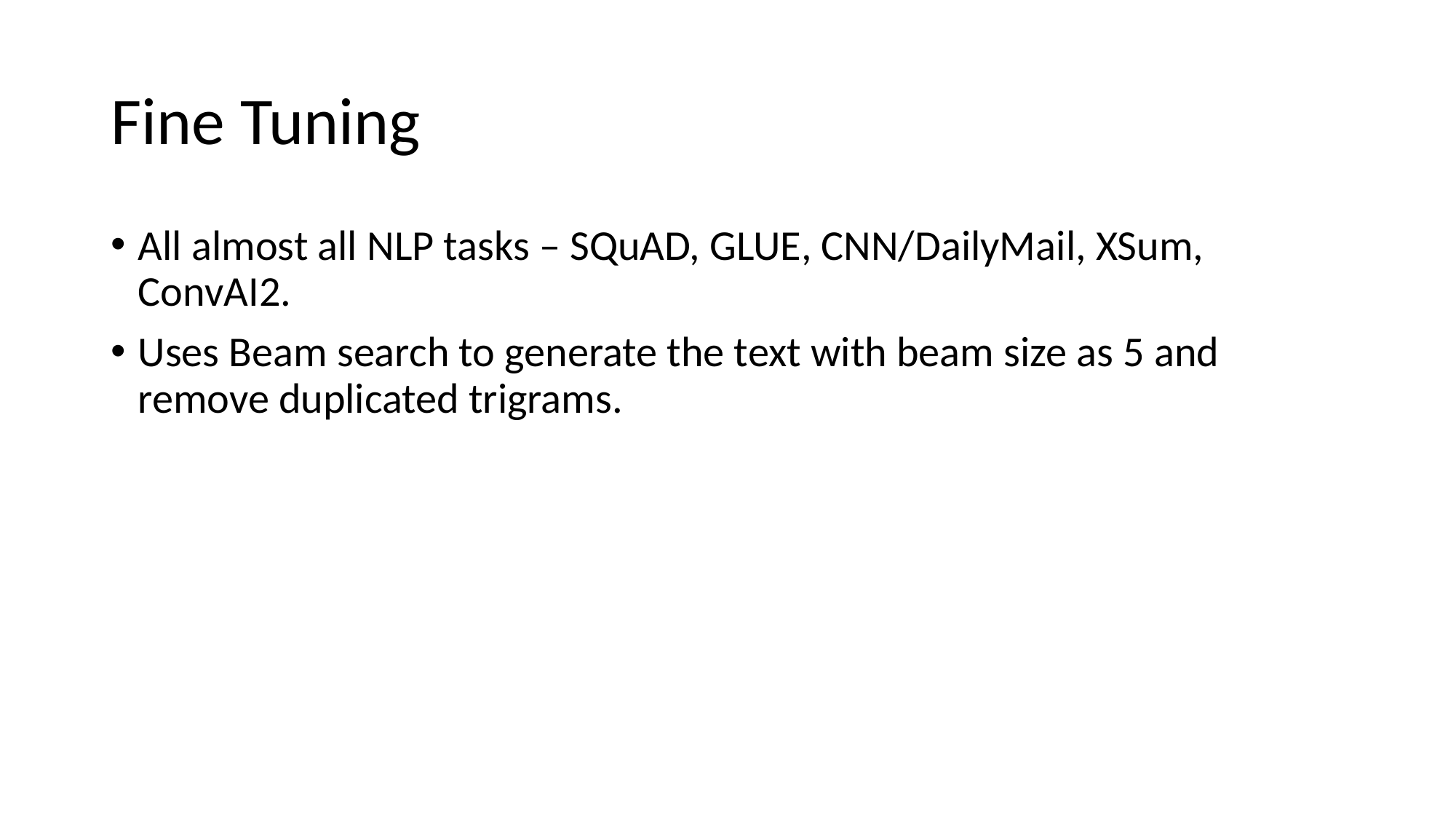

# Fine Tuning
All almost all NLP tasks – SQuAD, GLUE, CNN/DailyMail, XSum, ConvAI2.
Uses Beam search to generate the text with beam size as 5 and remove duplicated trigrams.